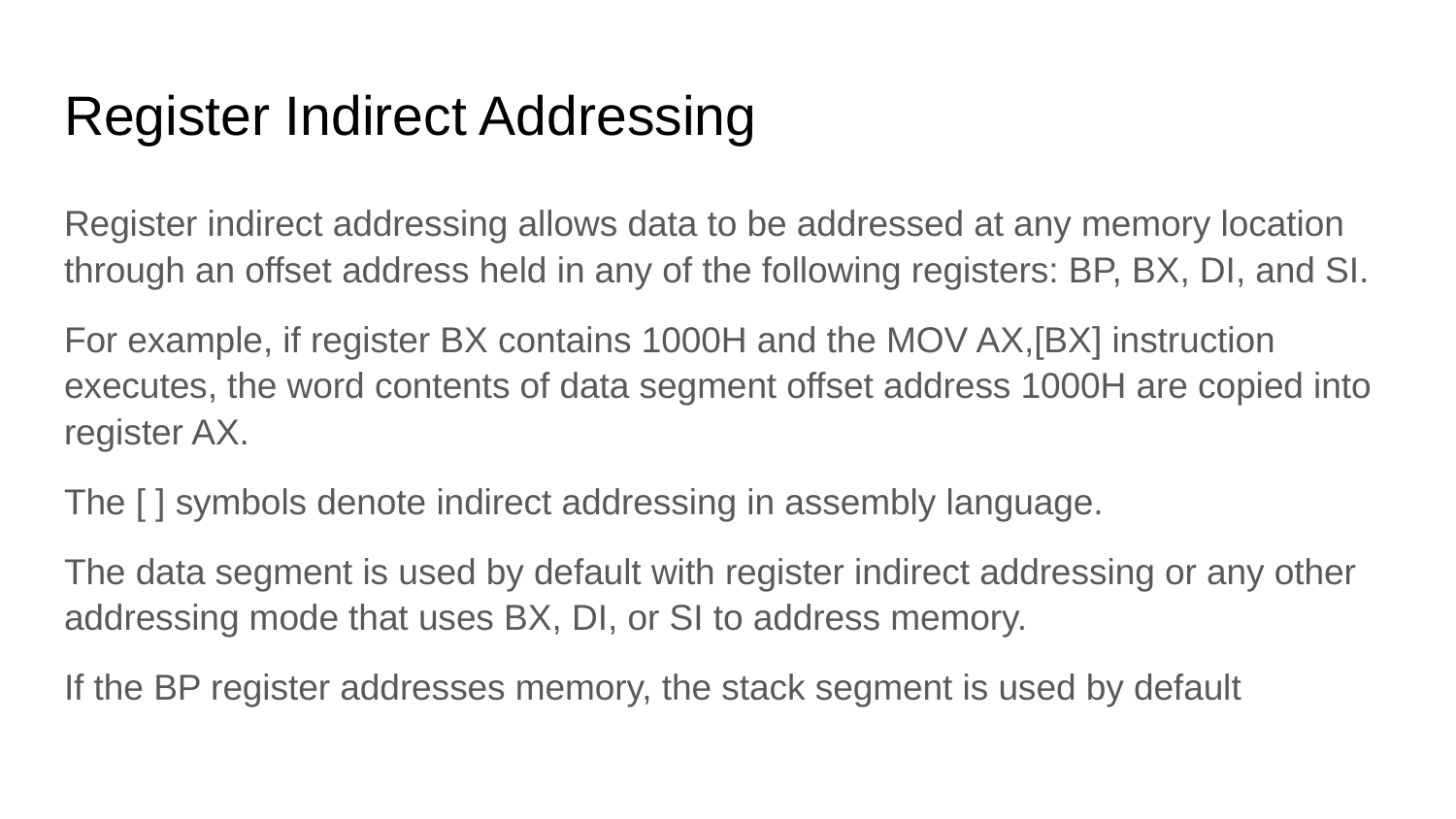

# Register Indirect Addressing
Register indirect addressing allows data to be addressed at any memory location through an offset address held in any of the following registers: BP, BX, DI, and SI.
For example, if register BX contains 1000H and the MOV AX,[BX] instruction executes, the word contents of data segment offset address 1000H are copied into register AX.
The [ ] symbols denote indirect addressing in assembly language.
The data segment is used by default with register indirect addressing or any other addressing mode that uses BX, DI, or SI to address memory.
If the BP register addresses memory, the stack segment is used by default